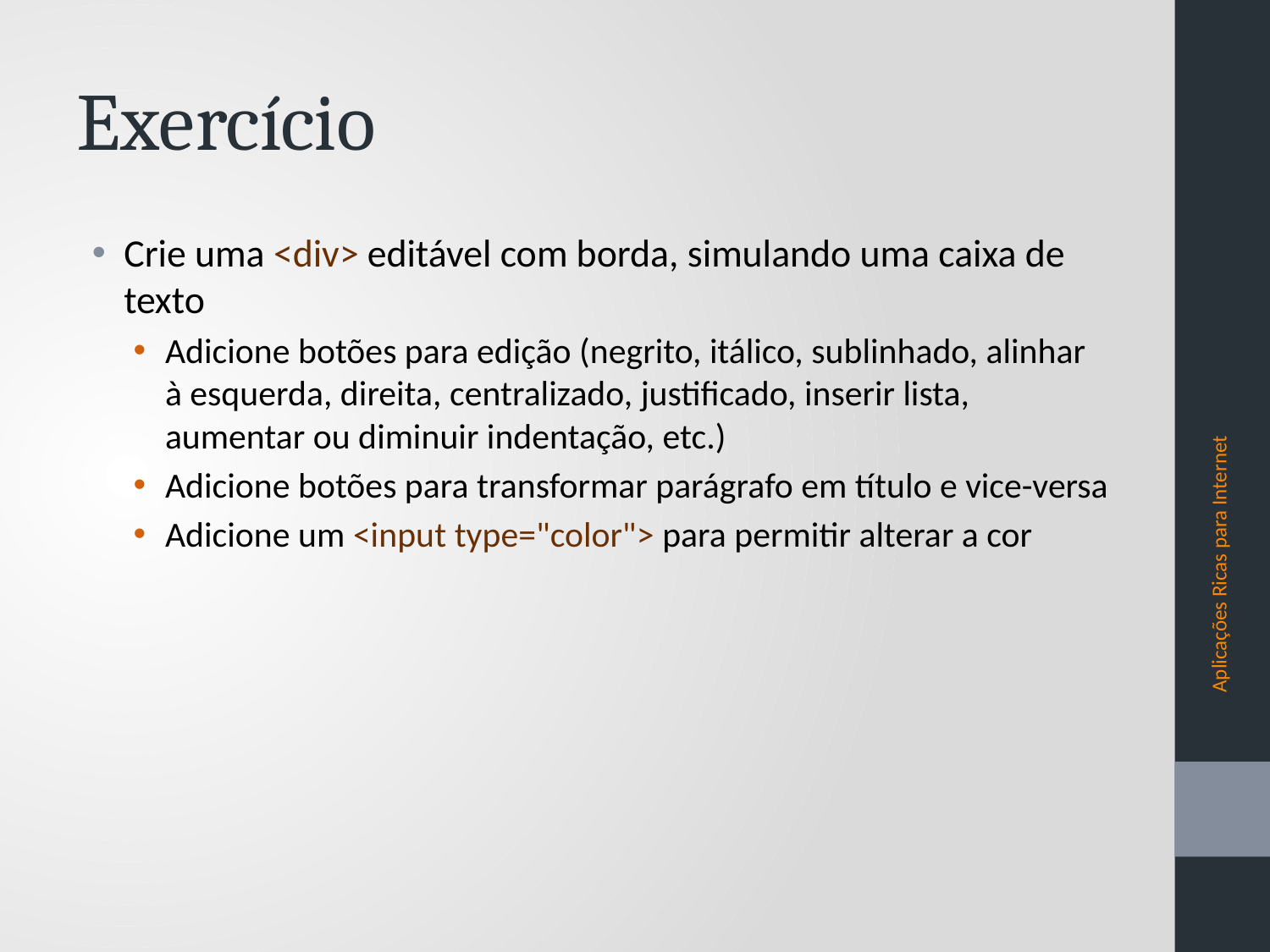

# Exercício
Crie uma <div> editável com borda, simulando uma caixa de texto
Adicione botões para edição (negrito, itálico, sublinhado, alinhar à esquerda, direita, centralizado, justificado, inserir lista, aumentar ou diminuir indentação, etc.)
Adicione botões para transformar parágrafo em título e vice-versa
Adicione um <input type="color"> para permitir alterar a cor
Aplicações Ricas para Internet